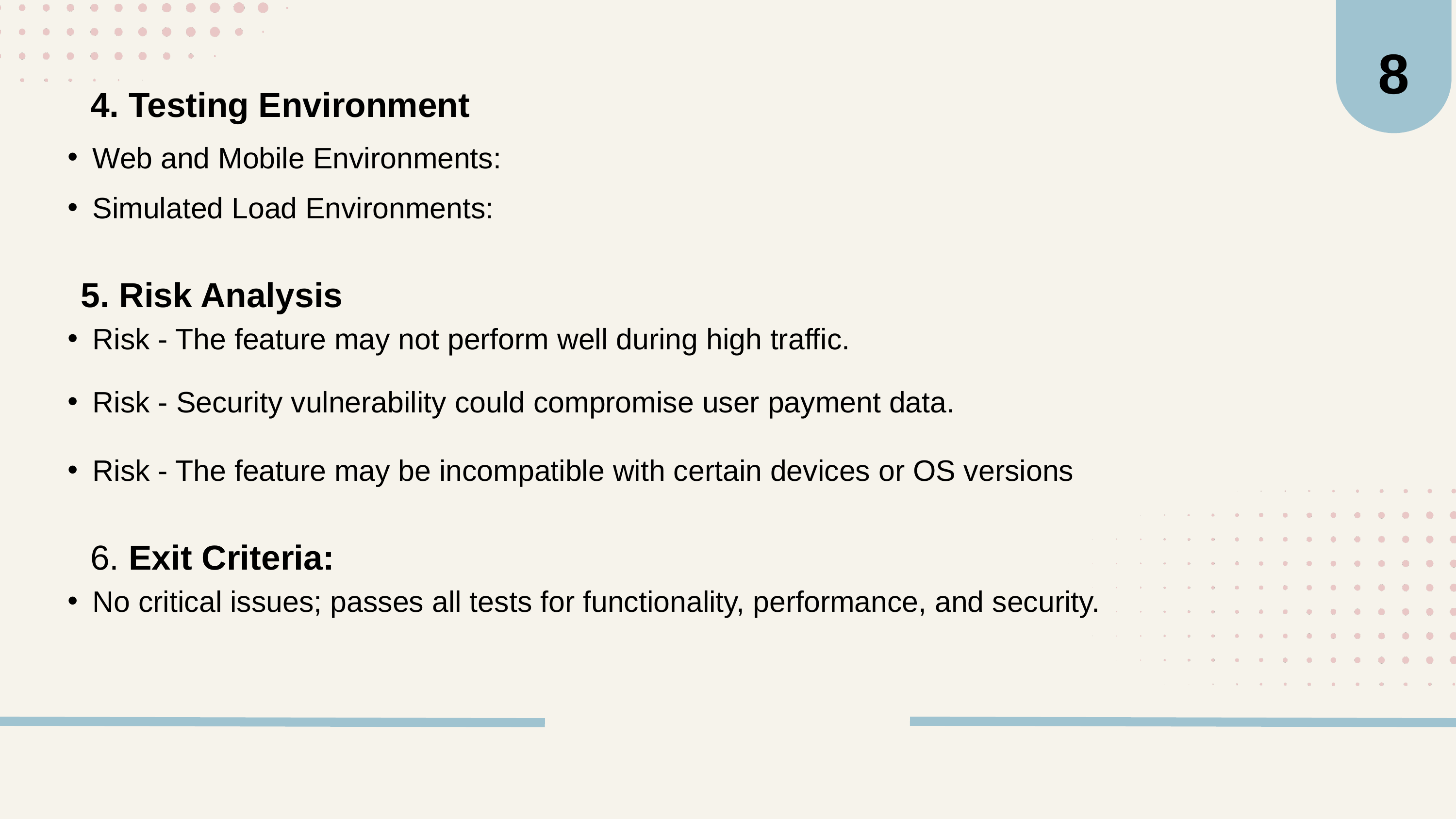

8

     4. Testing Environment
Web and Mobile Environments:
Simulated Load Environments:

    5. Risk Analysis
Risk - The feature may not perform well during high traffic.

Risk - Security vulnerability could compromise user payment data.

Risk - The feature may be incompatible with certain devices or OS versions

     6. Exit Criteria:
No critical issues; passes all tests for functionality, performance, and security.